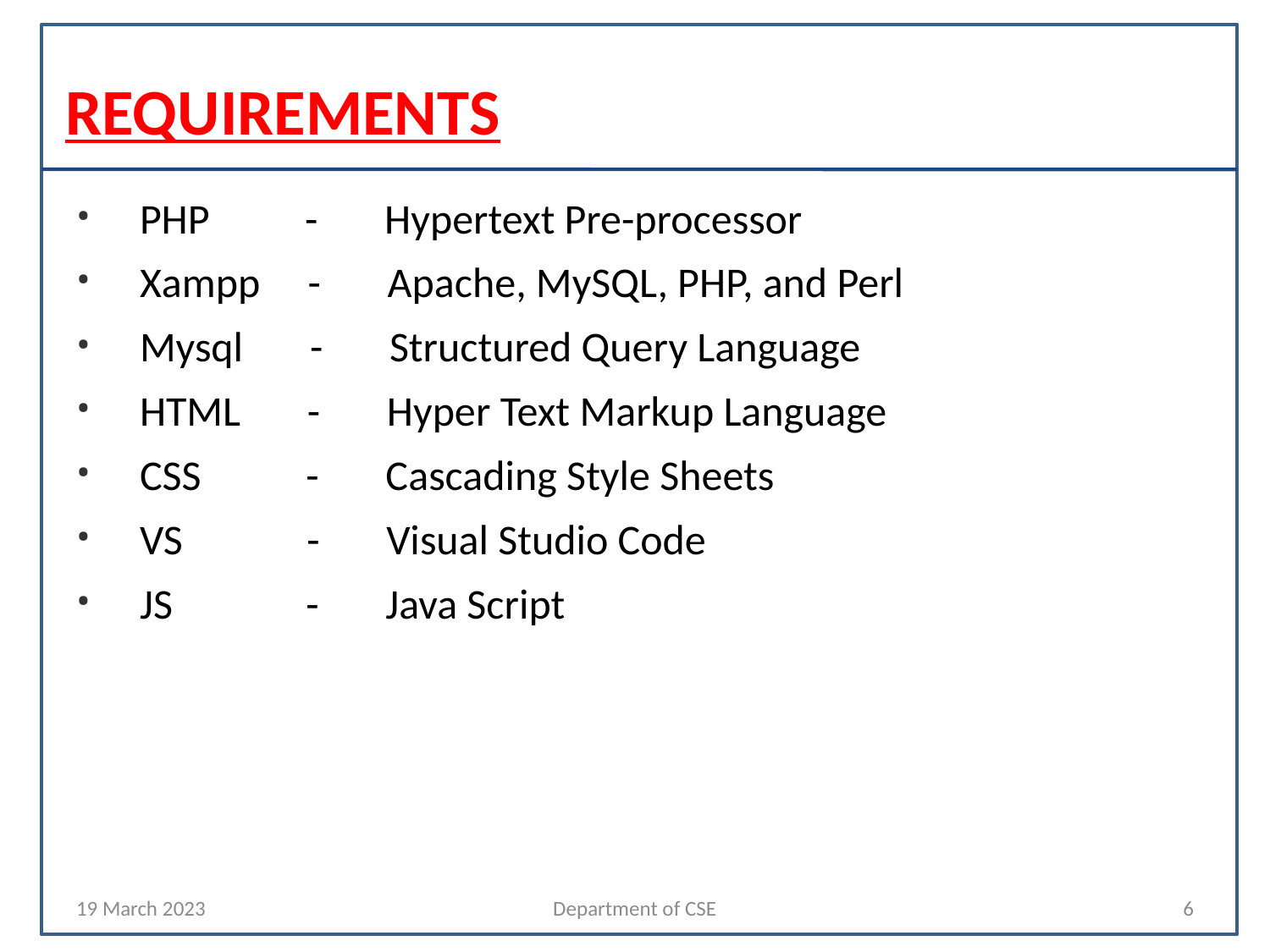

# REQUIREMENTS
PHP          -       Hypertext Pre-processor
Xampp     -       Apache, MySQL, PHP, and Perl
Mysql       -       Structured Query Language
HTML       -       Hyper Text Markup Language
CSS           -       Cascading Style Sheets
VS             -       Visual Studio Code
JS              -       Java Script

19 March 2023
Department of CSE
6